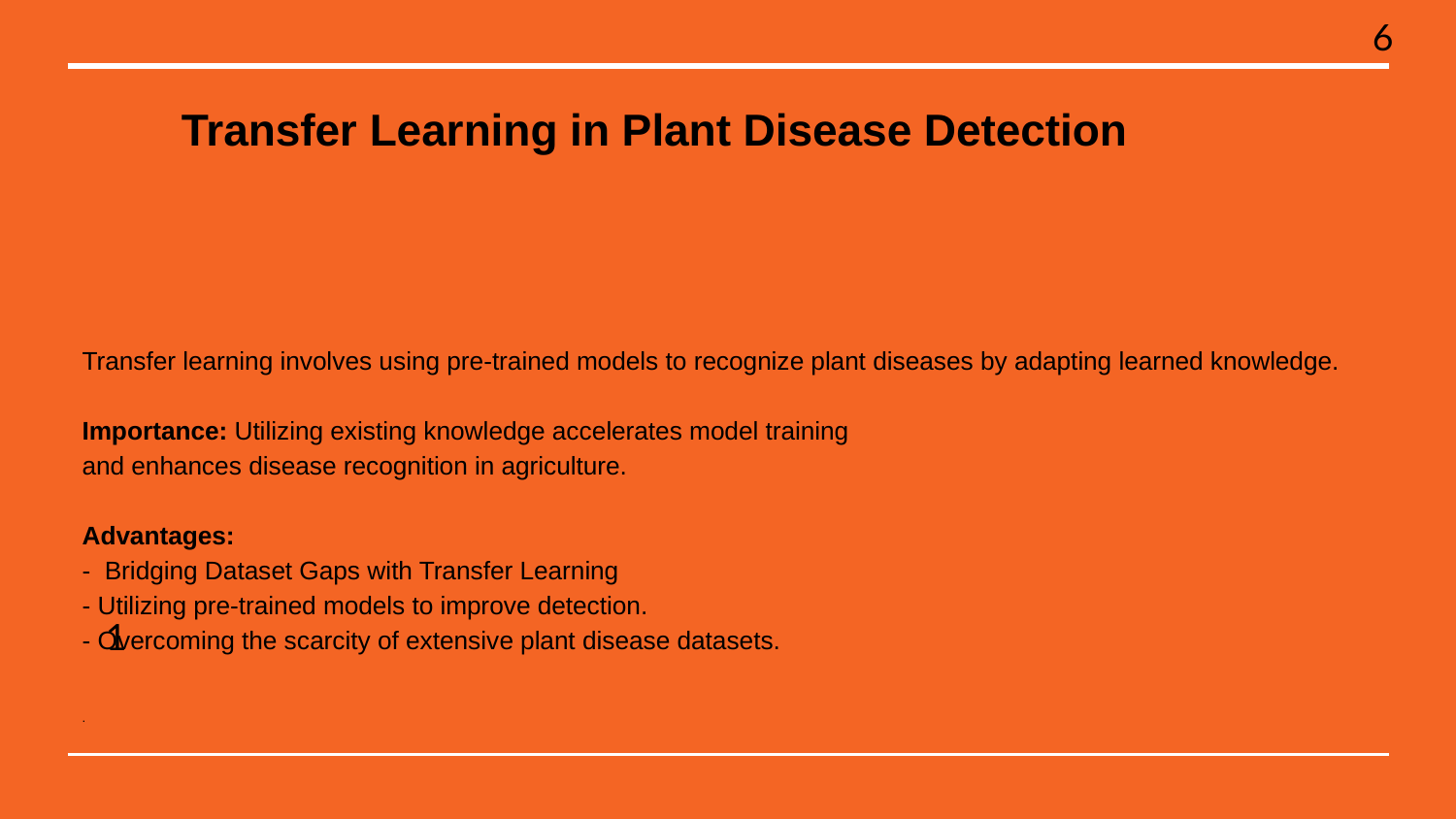

6
 Transfer Learning in Plant Disease Detection
# Transfer learning involves using pre-trained models to recognize plant diseases by adapting learned knowledge.

Importance: Utilizing existing knowledge accelerates model training
and enhances disease recognition in agriculture.

Advantages:
-  Bridging Dataset Gaps with Transfer Learning
- Utilizing pre-trained models to improve detection.
- Overcoming the scarcity of extensive plant disease datasets.

.

1